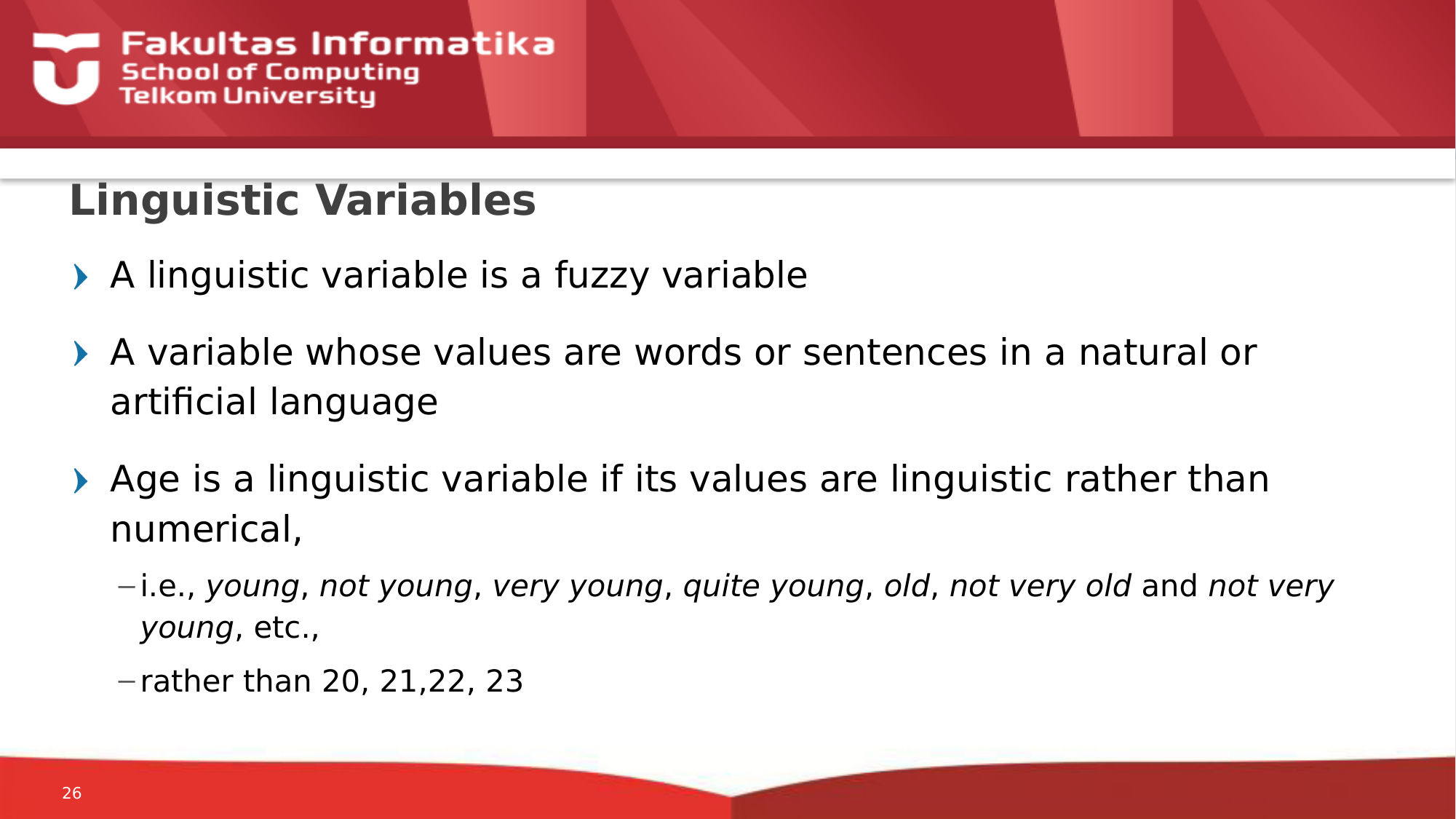

# Linguistic Variables
A linguistic variable is a fuzzy variable
A variable whose values are words or sentences in a natural or artificial language
Age is a linguistic variable if its values are linguistic rather than numerical,
i.e., young, not young, very young, quite young, old, not very old and not very young, etc.,
rather than 20, 21,22, 23

26